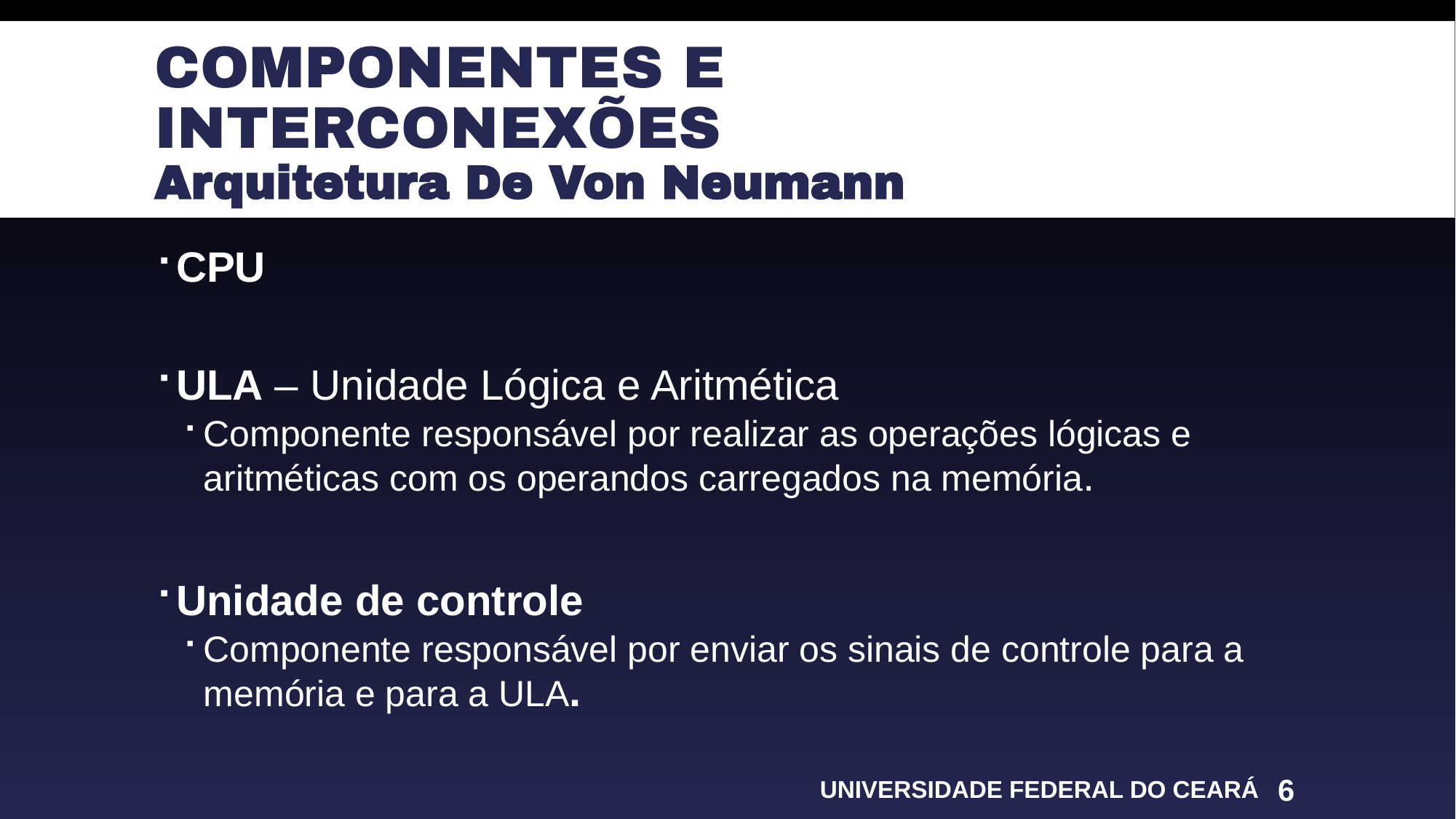

# Componentes e interconexões Arquitetura De Von Neumann
CPU

ULA – Unidade Lógica e Aritmética
Componente responsável por realizar as operações lógicas e aritméticas com os operandos carregados na memória.

Unidade de controle
Componente responsável por enviar os sinais de controle para a memória e para a ULA.
UNIVERSIDADE FEDERAL DO CEARÁ
6